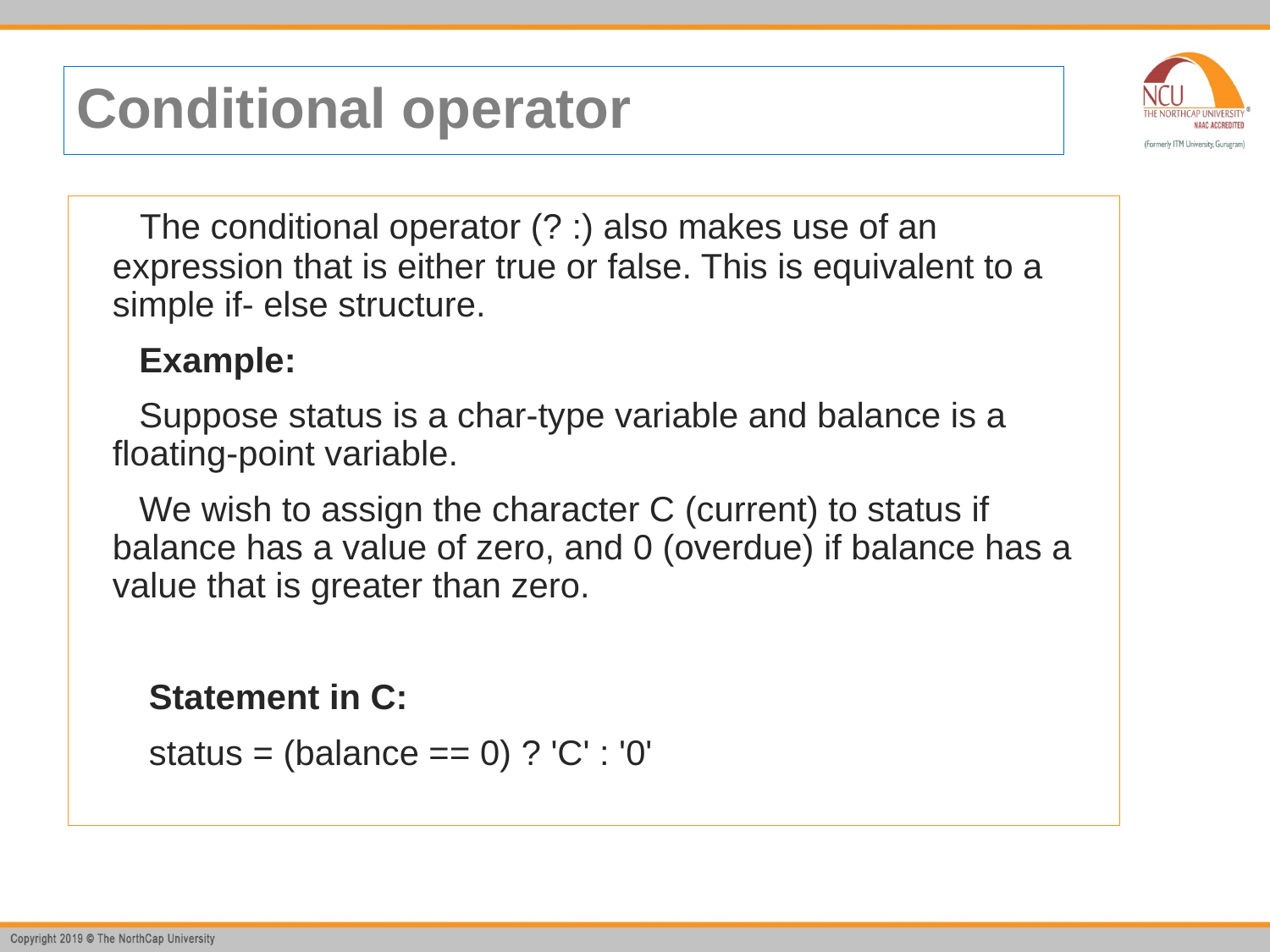

# Conditional operator
     The conditional operator (? :) also makes use of an expression that is either true or false. This is equivalent to a simple if- else structure.
      Example:
      Suppose status is a char-type variable and balance is a floating-point variable.
      We wish to assign the character C (current) to status if balance has a value of zero, and 0 (overdue) if balance has a value that is greater than zero.

       Statement in C:
       status = (balance == 0) ? 'C' : '0'